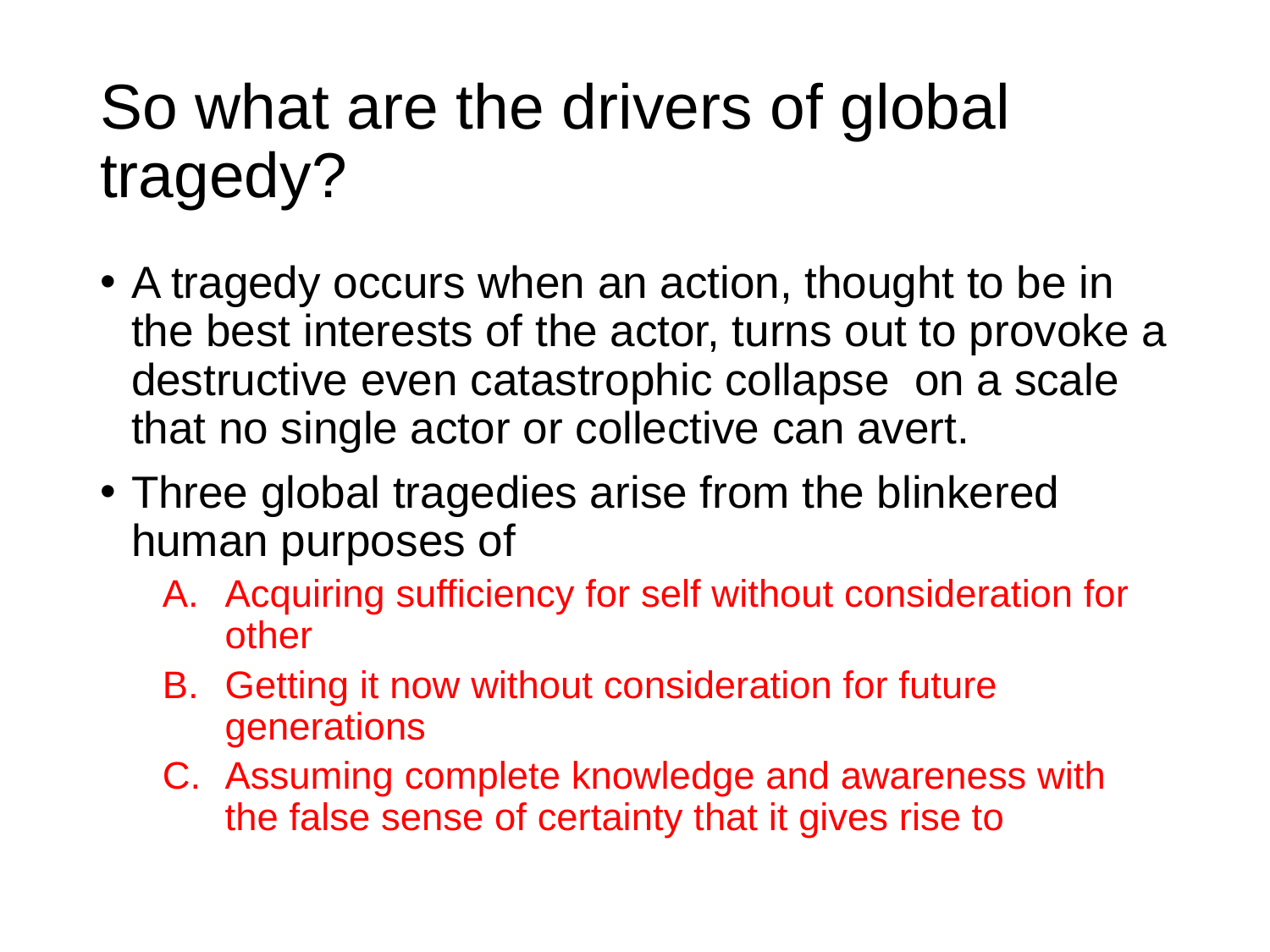

# So what are the drivers of global tragedy?
A tragedy occurs when an action, thought to be in the best interests of the actor, turns out to provoke a destructive even catastrophic collapse  on a scale that no single actor or collective can avert.
Three global tragedies arise from the blinkered human purposes of
Acquiring sufficiency for self without consideration for other
Getting it now without consideration for future generations
Assuming complete knowledge and awareness with the false sense of certainty that it gives rise to